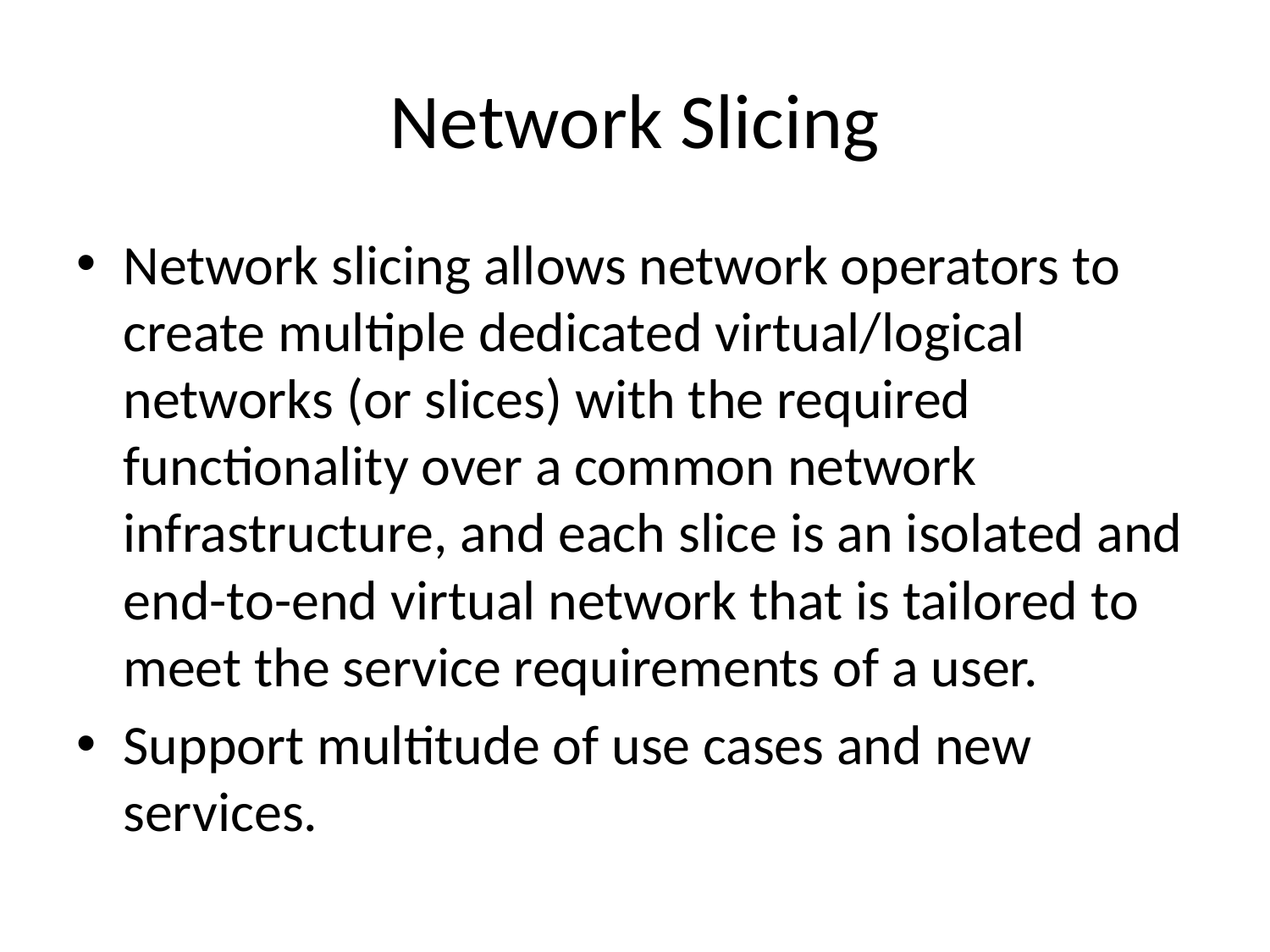

# Network Slicing
Network slicing allows network operators to create multiple dedicated virtual/logical networks (or slices) with the required functionality over a common network infrastructure, and each slice is an isolated and end-to-end virtual network that is tailored to meet the service requirements of a user.
Support multitude of use cases and new services.